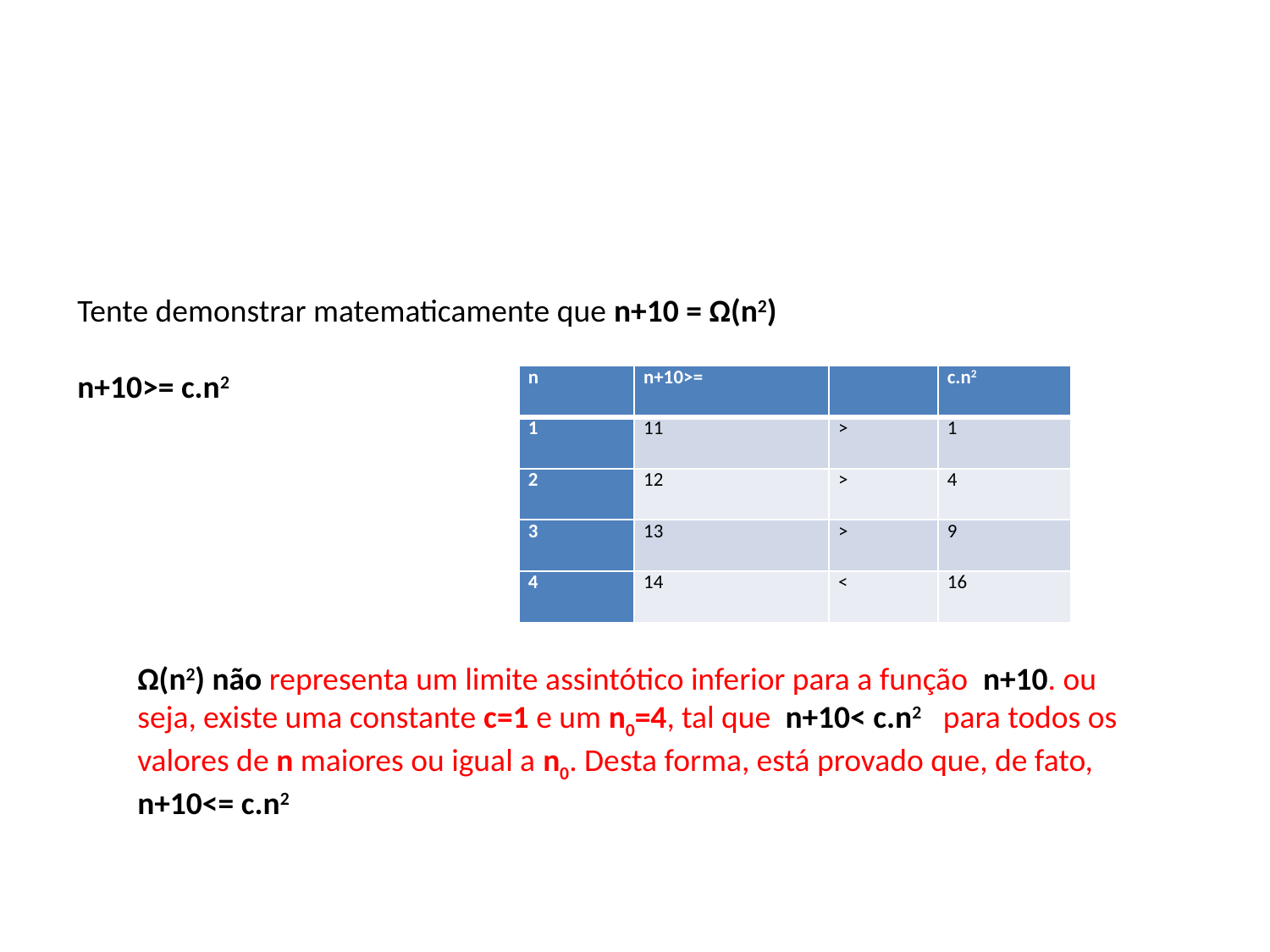

#
Tente demonstrar matematicamente que n+10 = Ω(n2)
n+10>= c.n2
| n | n+10>= |  | c.n2 |
| --- | --- | --- | --- |
| 1 | 11 | > | 1 |
| 2 | 12 | > | 4 |
| 3 | 13 | > | 9 |
| 4 | 14 | < | 16 |
Ω(n2) não representa um limite assintótico inferior para a função  n+10. ou seja, existe uma constante c=1 e um n0=4, tal que  n+10< c.n2   para todos os valores de n maiores ou igual a n0. Desta forma, está provado que, de fato,  n+10<= c.n2